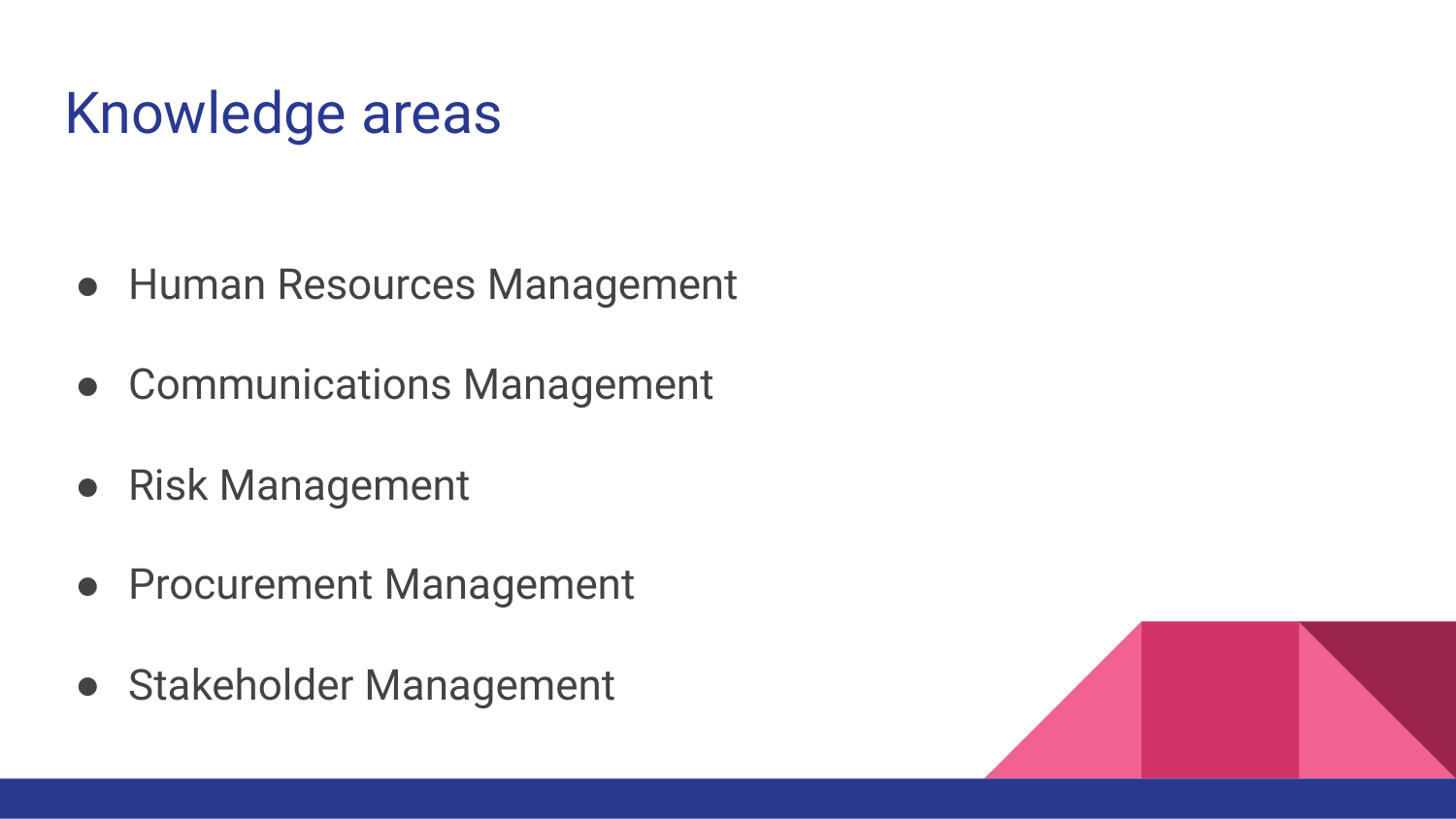

# Knowledge areas
Human Resources Management
Communications Management
Risk Management
Procurement Management
Stakeholder Management